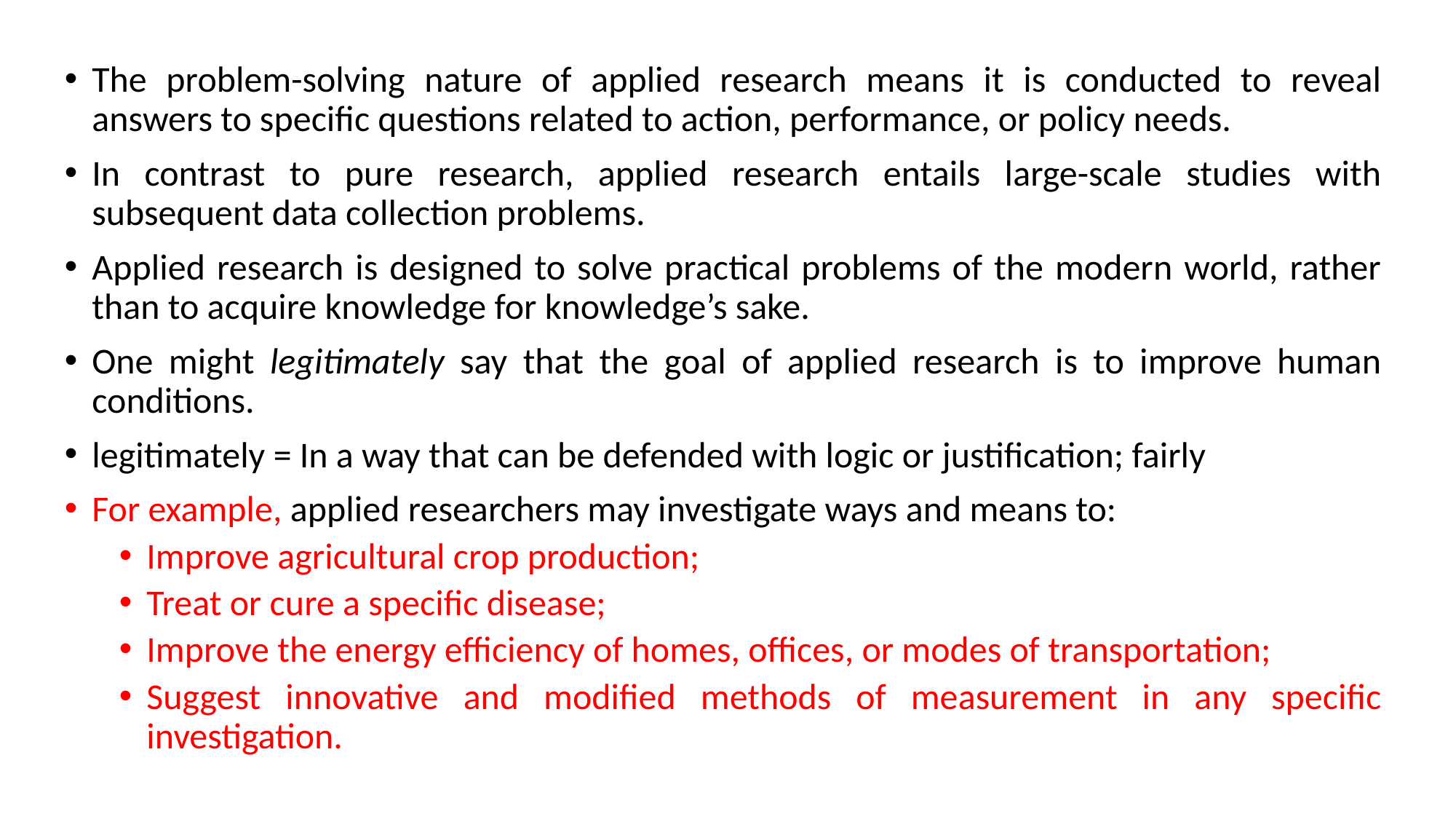

The problem-solving nature of applied research means it is conducted to reveal answers to specific questions related to action, performance, or policy needs.
In contrast to pure research, applied research entails large-scale studies with subsequent data collection problems.
Applied research is designed to solve practical problems of the modern world, rather than to acquire knowledge for knowledge’s sake.
One might legitimately say that the goal of applied research is to improve human conditions.
legitimately = In a way that can be defended with logic or justification; fairly
For example, applied researchers may investigate ways and means to:
Improve agricultural crop production;
Treat or cure a specific disease;
Improve the energy efficiency of homes, offices, or modes of transportation;
Suggest innovative and modified methods of measurement in any specific investigation.